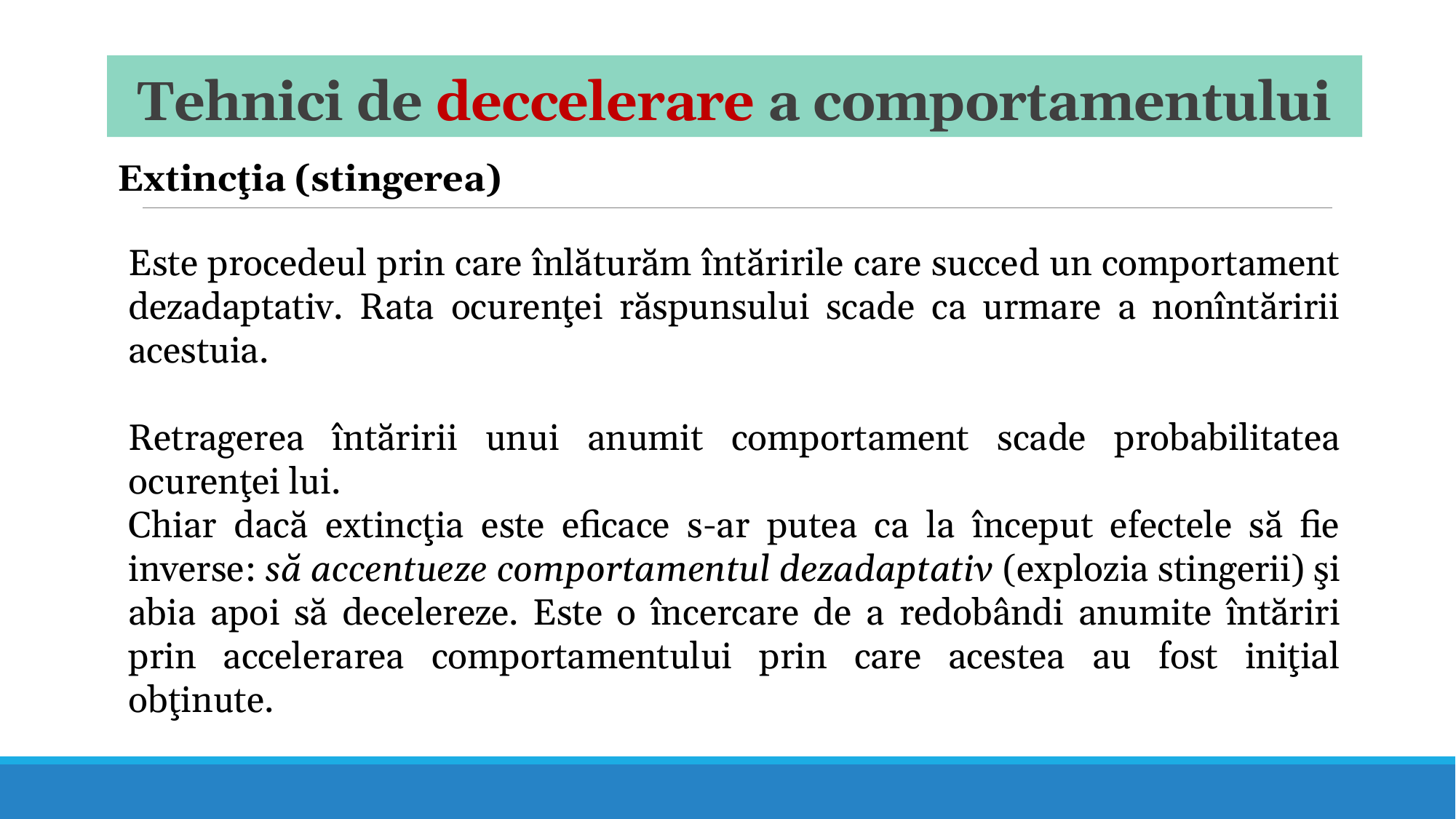

# Tehnici de deccelerare a comportamentului
Extincţia (stingerea)
Este procedeul prin care înlăturăm întăririle care succed un comportament dezadaptativ. Rata ocurenţei răspunsului scade ca urmare a nonîntăririi acestuia.

Retragerea întăririi unui anumit comportament scade probabilitatea ocurenţei lui.
Chiar dacă extincţia este eficace s-ar putea ca la început efectele să fie inverse: să accentueze comportamentul dezadaptativ (explozia stingerii) şi abia apoi să decelereze. Este o încercare de a redobândi anumite întăriri prin accelerarea comportamentului prin care acestea au fost iniţial obţinute.